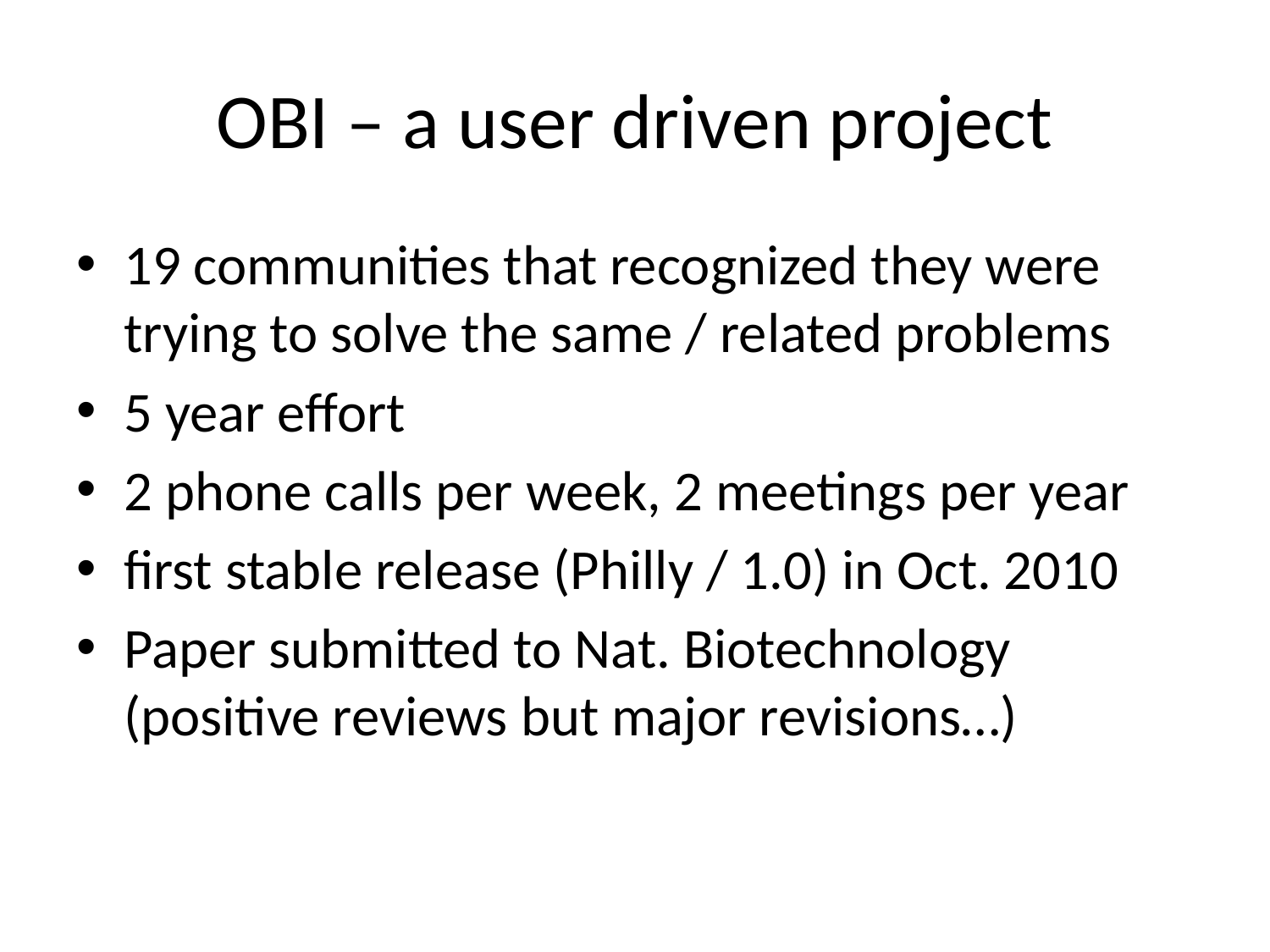

# OBI – a user driven project
19 communities that recognized they were trying to solve the same / related problems
5 year effort
2 phone calls per week, 2 meetings per year
first stable release (Philly / 1.0) in Oct. 2010
Paper submitted to Nat. Biotechnology
(positive reviews but major revisions…)